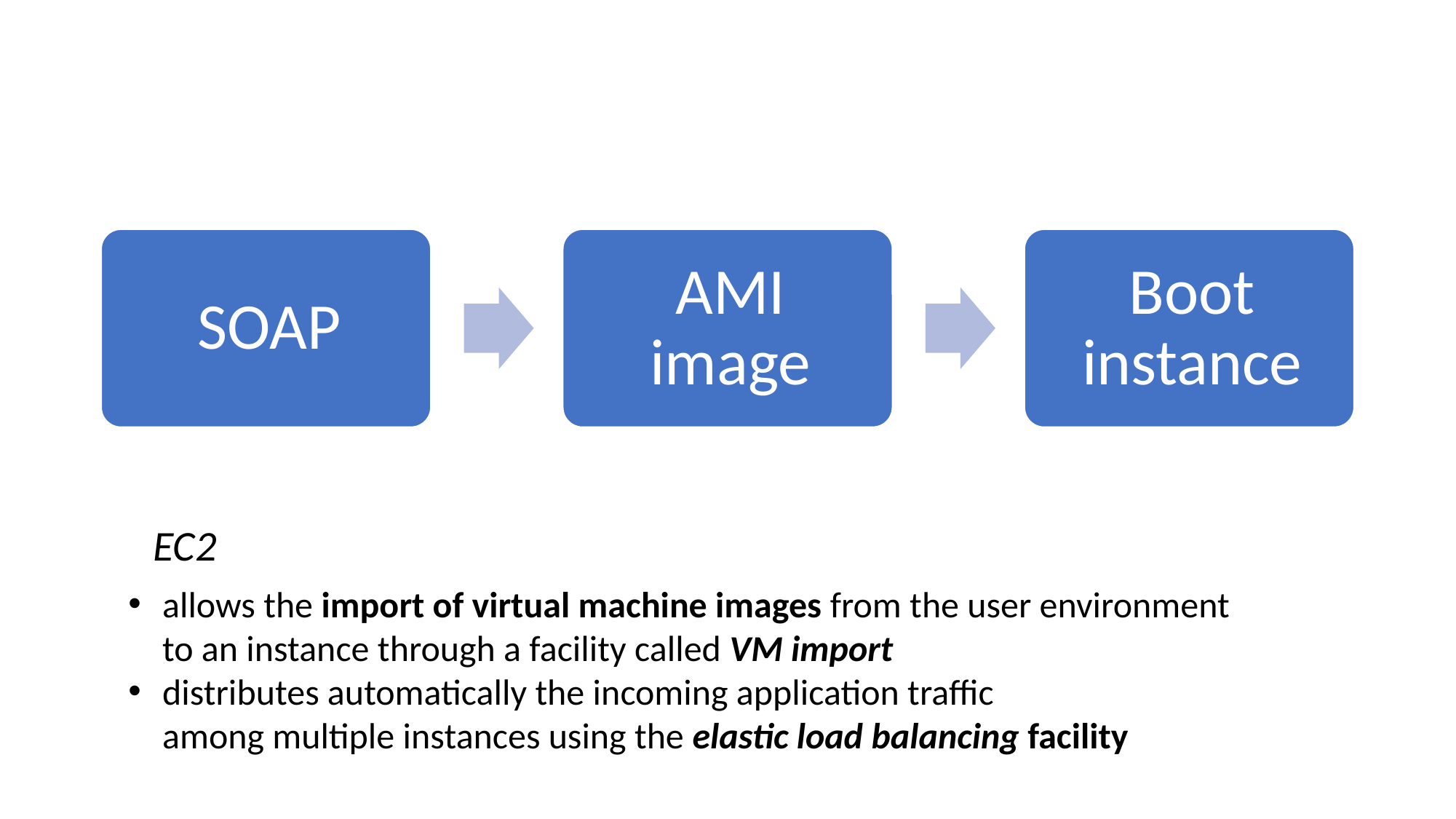

#
SOAP

AMI image

Boot
instance
EC2
allows the import of virtual machine images from the user environment
to an instance through a facility called VM import
distributes automatically the incoming application traffic
among multiple instances using the elastic load balancing facility